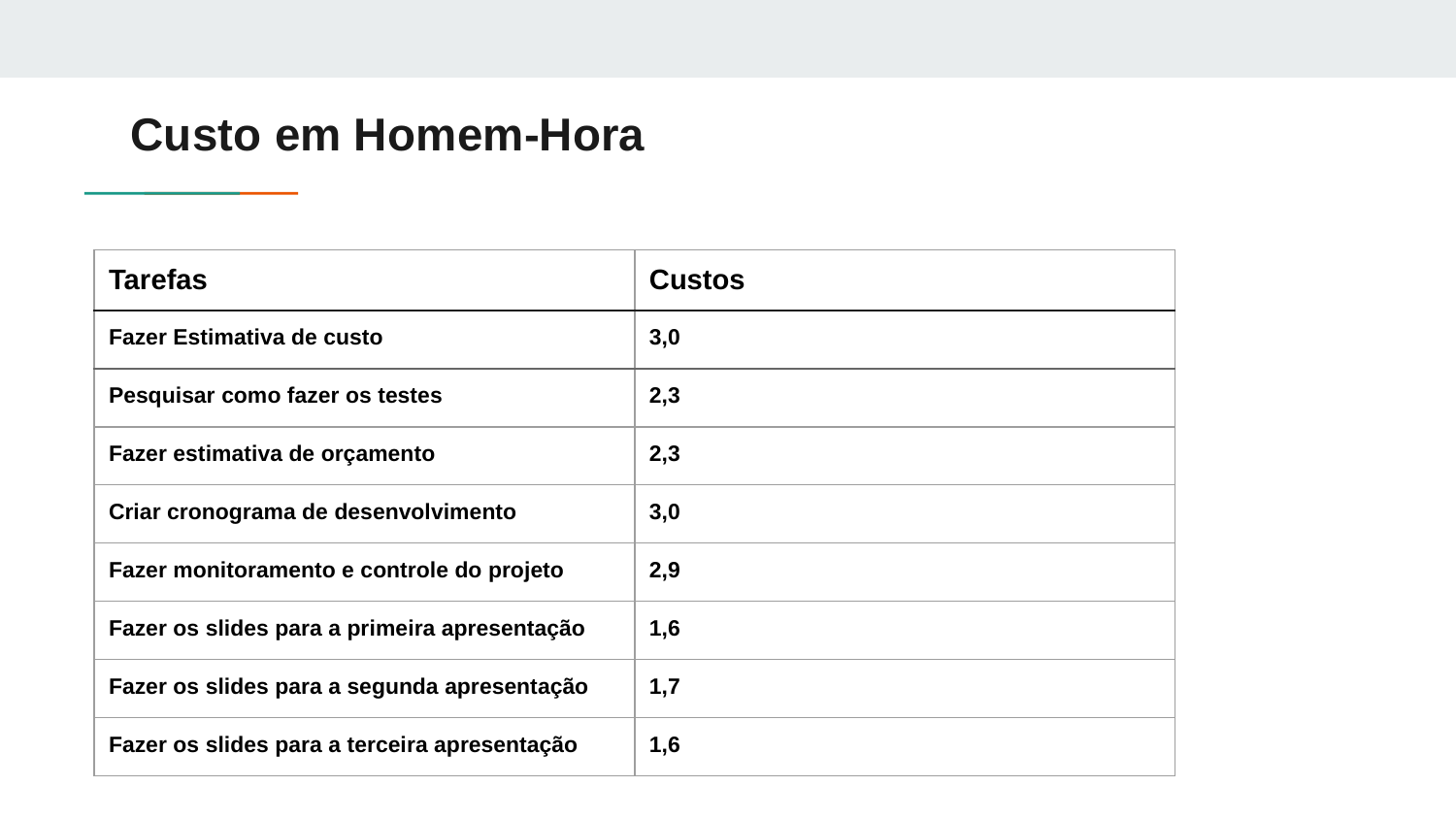

# Custo em Homem-Hora

| Tarefas | Custos |
| --- | --- |
| Fazer Estimativa de custo | 3,0 |
| Pesquisar como fazer os testes | 2,3 |
| Fazer estimativa de orçamento | 2,3 |
| Criar cronograma de desenvolvimento | 3,0 |
| Fazer monitoramento e controle do projeto | 2,9 |
| Fazer os slides para a primeira apresentação | 1,6 |
| Fazer os slides para a segunda apresentação | 1,7 |
| Fazer os slides para a terceira apresentação | 1,6 |